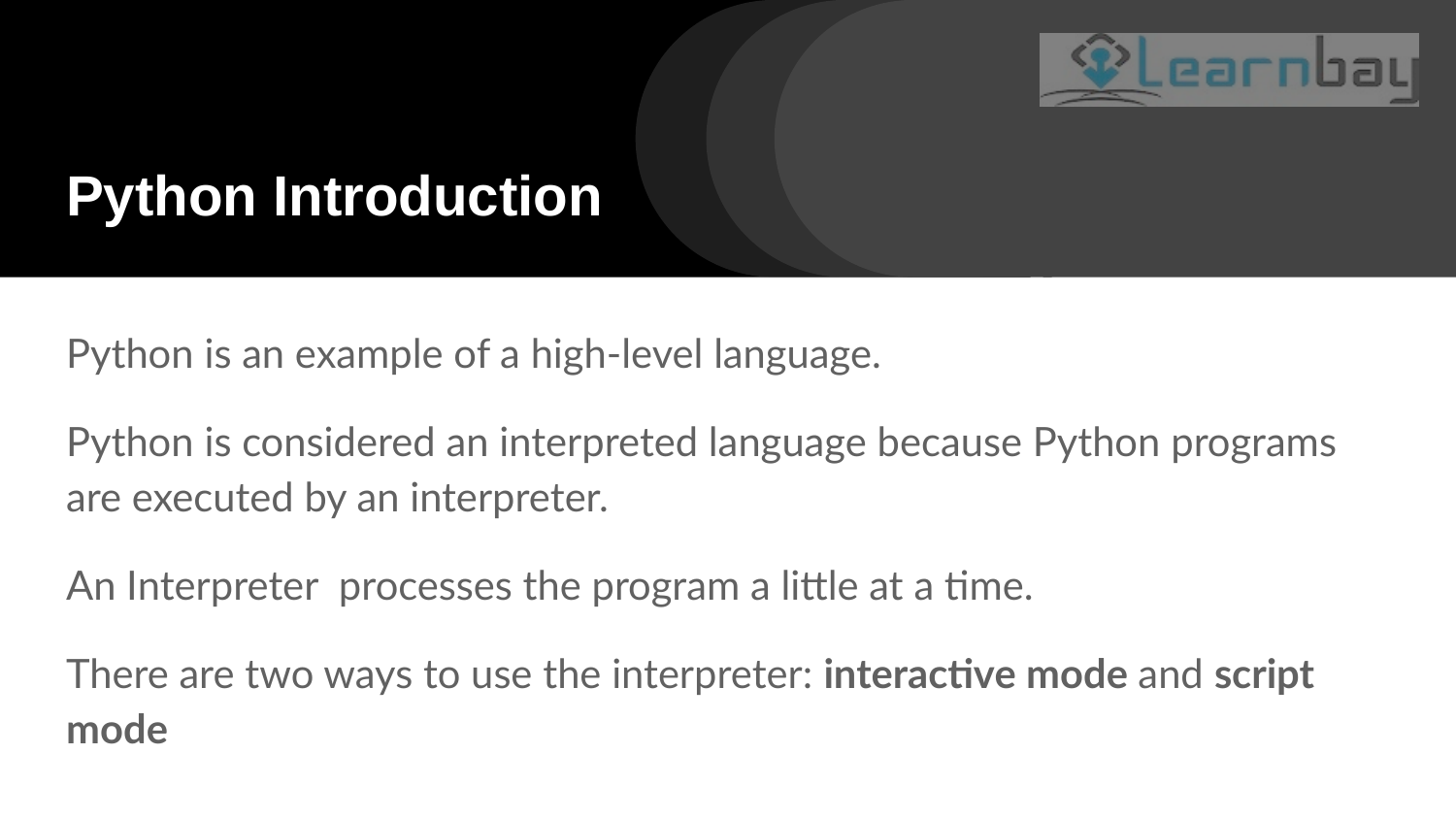

# Python Introduction
Python is an example of a high-level language.
Python is considered an interpreted language because Python programs are executed by an interpreter.
An Interpreter  processes the program a little at a time.
There are two ways to use the interpreter: interactive mode and script mode